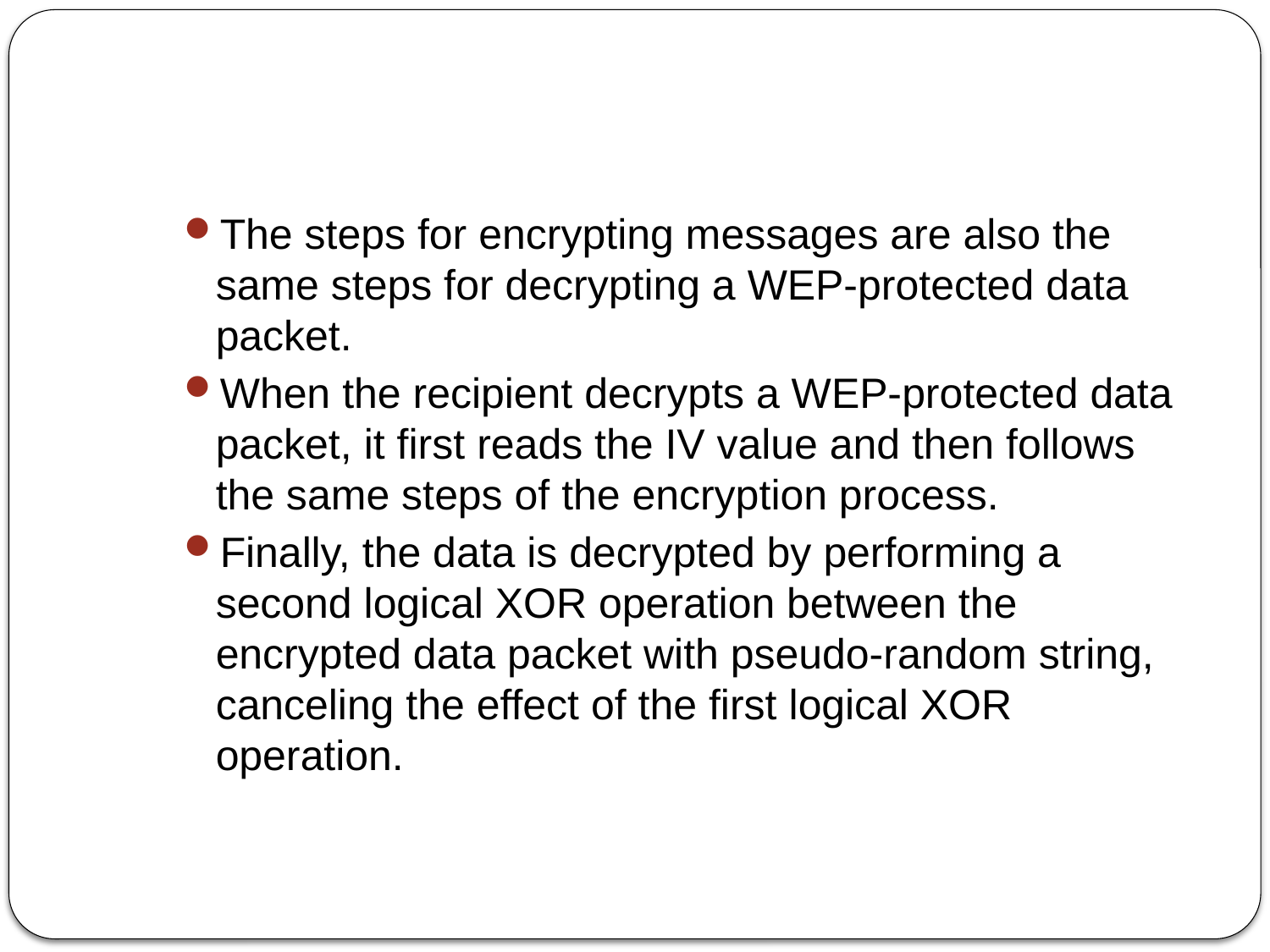

#
The steps for encrypting messages are also the same steps for decrypting a WEP-protected data packet.
When the recipient decrypts a WEP-protected data packet, it first reads the IV value and then follows the same steps of the encryption process.
Finally, the data is decrypted by performing a second logical XOR operation between the encrypted data packet with pseudo-random string, canceling the effect of the first logical XOR operation.